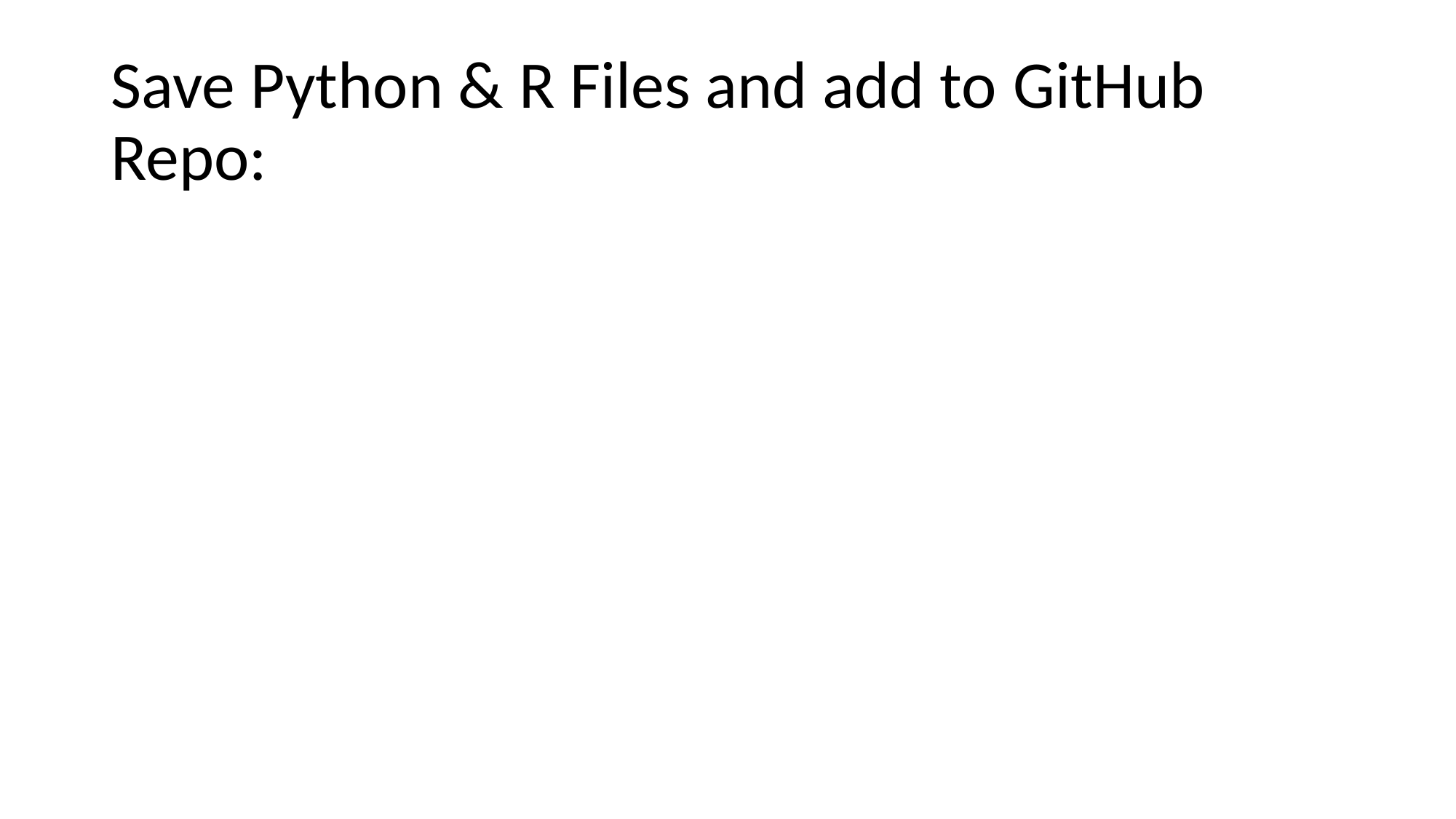

# Save Python & R Files and add to GitHub Repo: